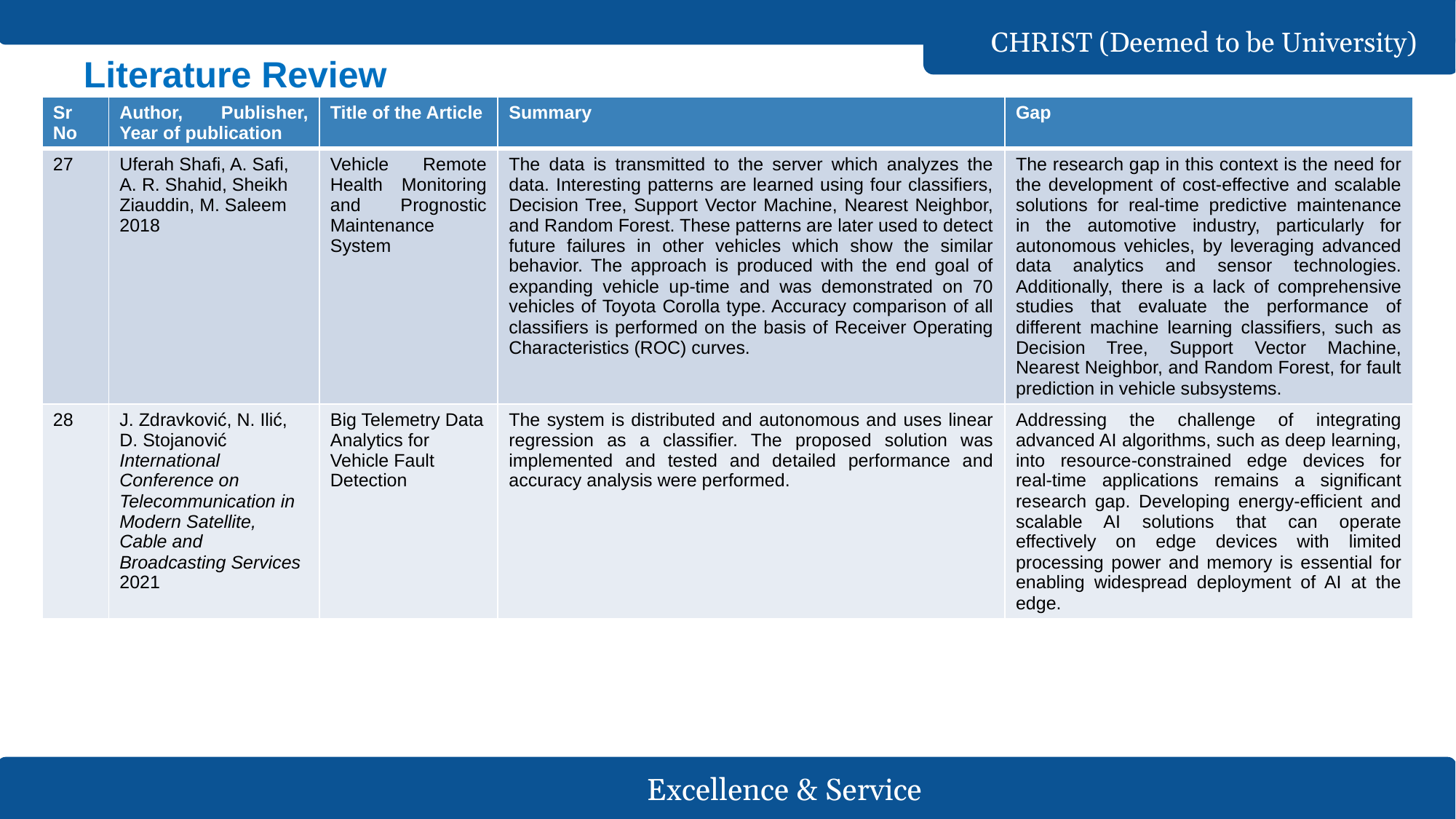

# Literature Review
| Sr No | Author, Publisher, Year of publication | Title of the Article | Summary | Gap |
| --- | --- | --- | --- | --- |
| 27 | Uferah Shafi, A. Safi, A. R. Shahid, Sheikh Ziauddin, M. Saleem 2018 | Vehicle Remote Health Monitoring and Prognostic Maintenance System | The data is transmitted to the server which analyzes the data. Interesting patterns are learned using four classifiers, Decision Tree, Support Vector Machine, Nearest Neighbor, and Random Forest. These patterns are later used to detect future failures in other vehicles which show the similar behavior. The approach is produced with the end goal of expanding vehicle up-time and was demonstrated on 70 vehicles of Toyota Corolla type. Accuracy comparison of all classifiers is performed on the basis of Receiver Operating Characteristics (ROC) curves. | The research gap in this context is the need for the development of cost-effective and scalable solutions for real-time predictive maintenance in the automotive industry, particularly for autonomous vehicles, by leveraging advanced data analytics and sensor technologies. Additionally, there is a lack of comprehensive studies that evaluate the performance of different machine learning classifiers, such as Decision Tree, Support Vector Machine, Nearest Neighbor, and Random Forest, for fault prediction in vehicle subsystems. |
| 28 | J. Zdravković, N. Ilić, D. Stojanović International Conference on Telecommunication in Modern Satellite, Cable and Broadcasting Services 2021 | Big Telemetry Data Analytics for Vehicle Fault Detection | The system is distributed and autonomous and uses linear regression as a classifier. The proposed solution was implemented and tested and detailed performance and accuracy analysis were performed. | Addressing the challenge of integrating advanced AI algorithms, such as deep learning, into resource-constrained edge devices for real-time applications remains a significant research gap. Developing energy-efficient and scalable AI solutions that can operate effectively on edge devices with limited processing power and memory is essential for enabling widespread deployment of AI at the edge. |